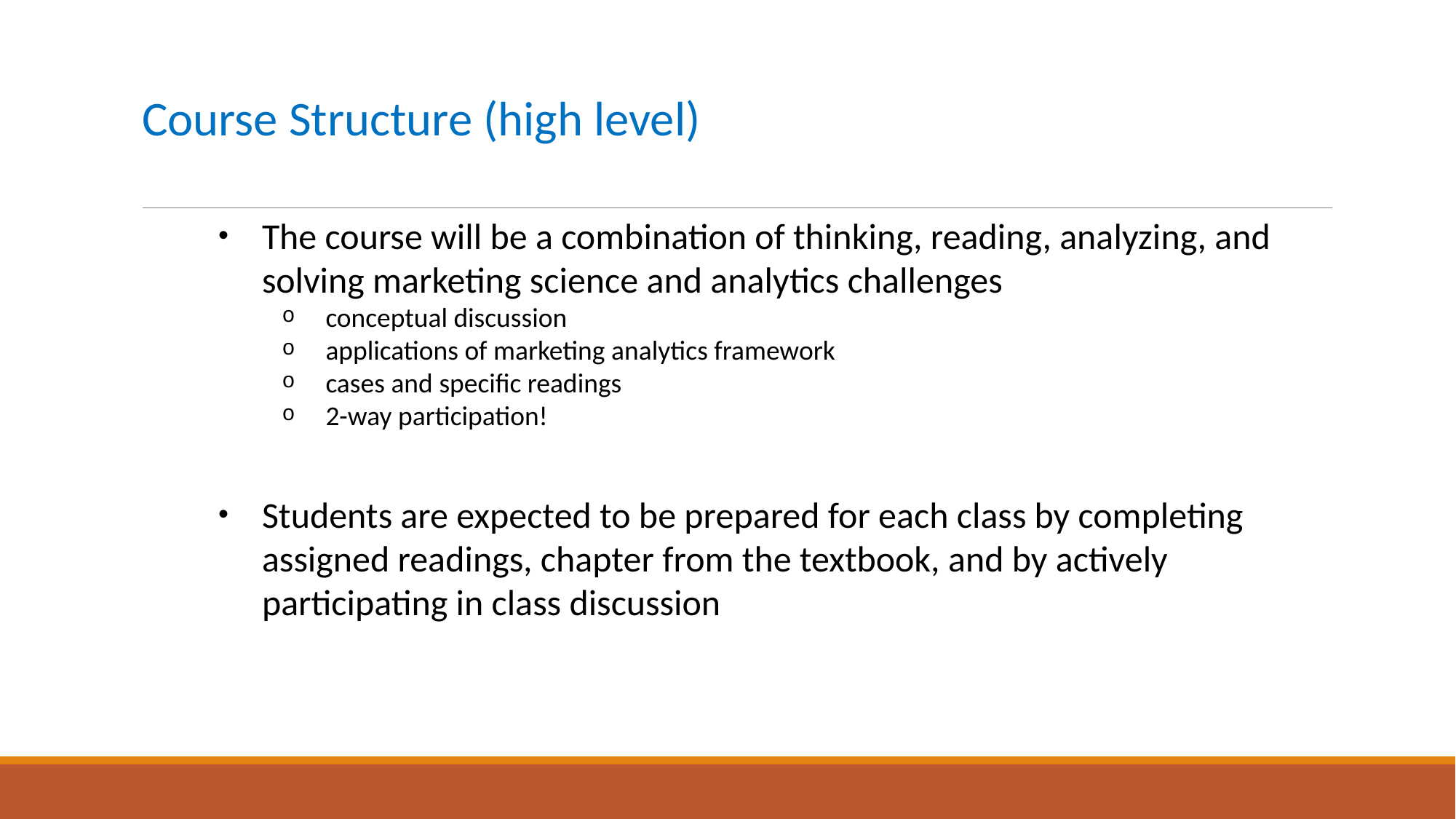

# Course Structure (high level)
The course will be a combination of thinking, reading, analyzing, and solving marketing science and analytics challenges
conceptual discussion
applications of marketing analytics framework
cases and specific readings
2-way participation!

Students are expected to be prepared for each class by completing assigned readings, chapter from the textbook, and by actively participating in class discussion